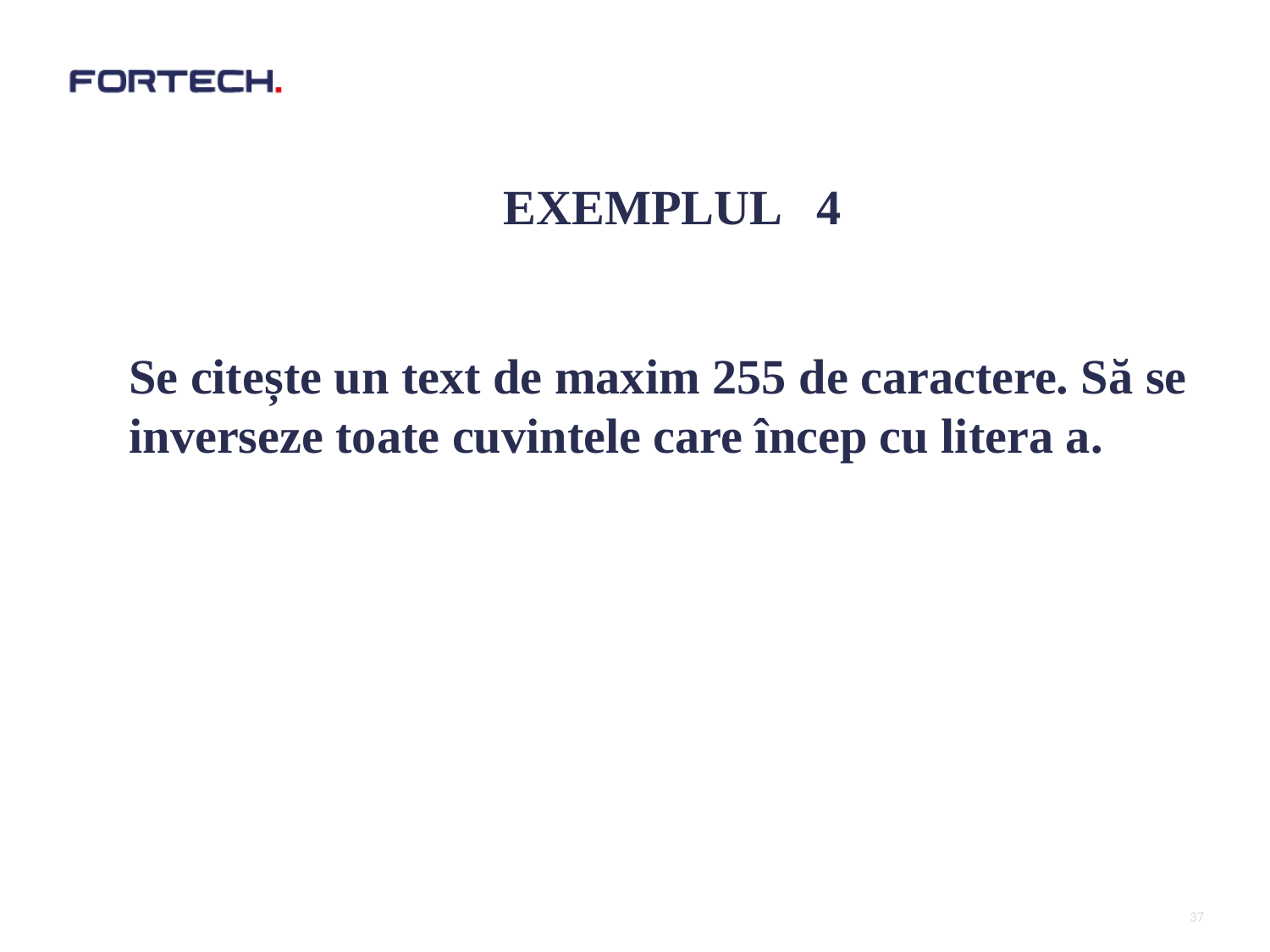

#
EXEMPLUL   4

Se citește un text de maxim 255 de caractere. Să se inverseze toate cuvintele care încep cu litera a.
37